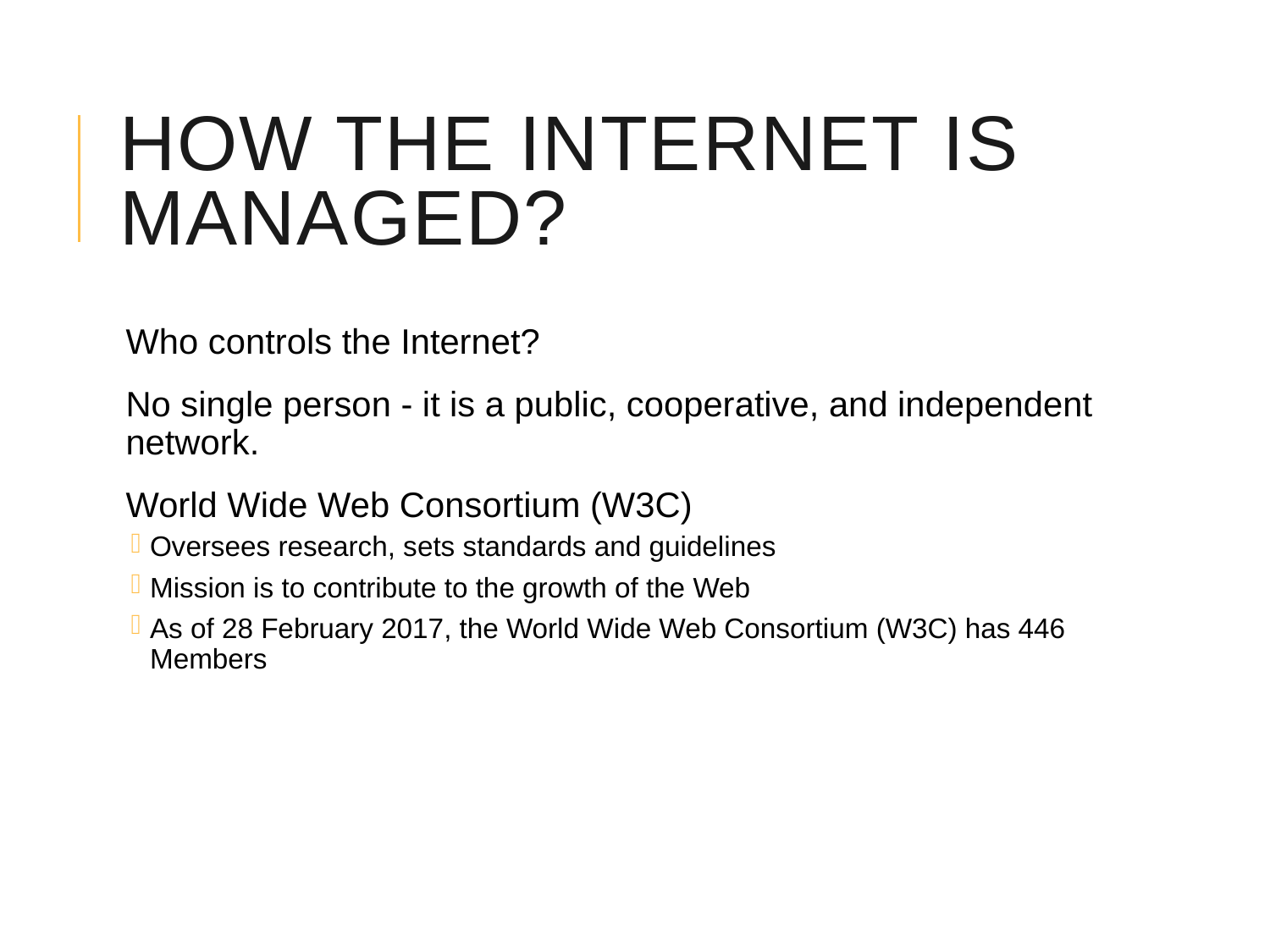

# How the Internet is managed?
Who controls the Internet?
No single person - it is a public, cooperative, and independent network.
World Wide Web Consortium (W3C)
Oversees research, sets standards and guidelines
Mission is to contribute to the growth of the Web
As of 28 February 2017, the World Wide Web Consortium (W3C) has 446 Members